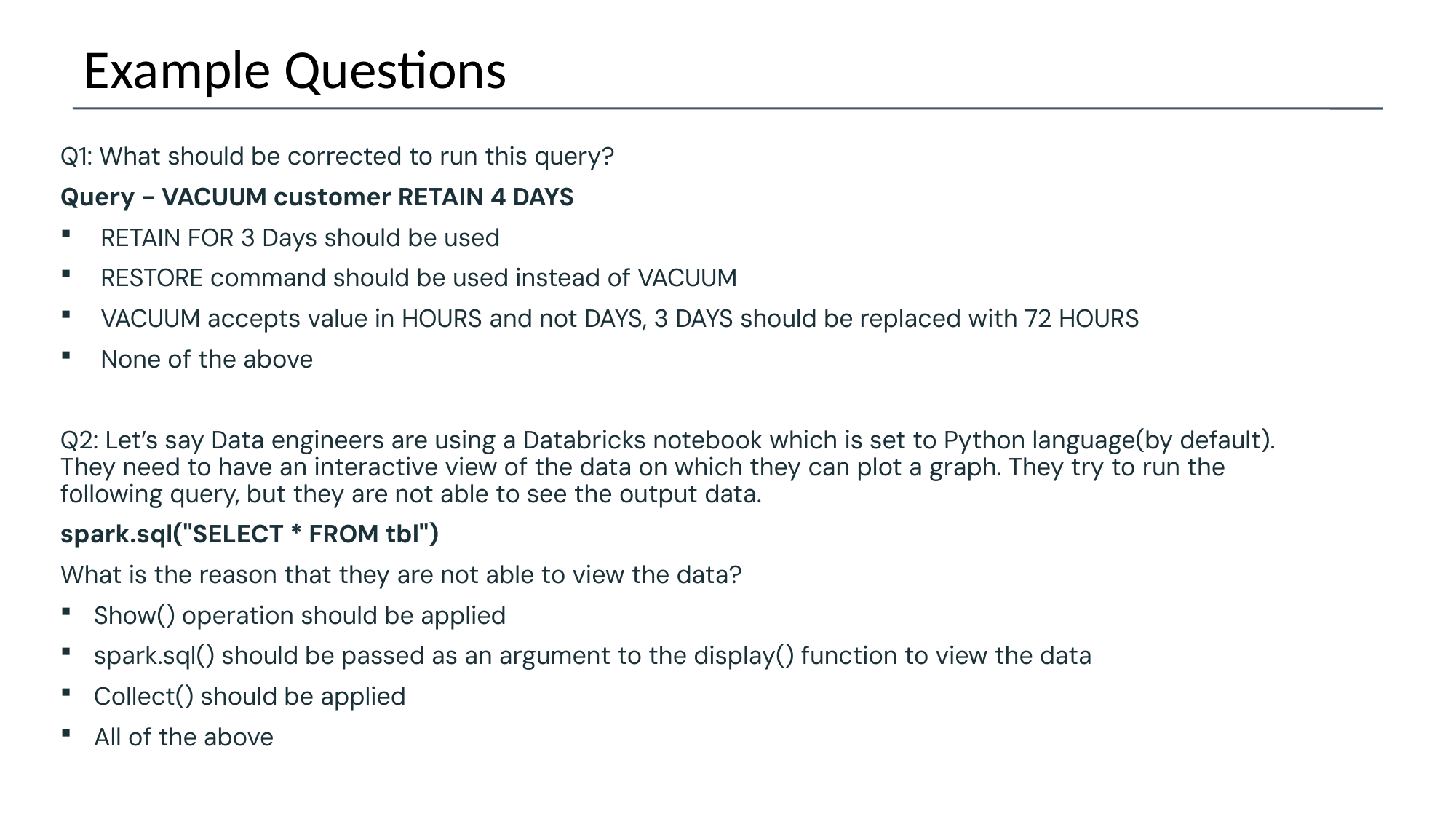

# Example Questions
Q1: What should be corrected to run this query?
Query - VACUUM customer RETAIN 4 DAYS
RETAIN FOR 3 Days should be used
RESTORE command should be used instead of VACUUM
VACUUM accepts value in HOURS and not DAYS, 3 DAYS should be replaced with 72 HOURS
None of the above

Q2: Let’s say Data engineers are using a Databricks notebook which is set to Python language(by default). They need to have an interactive view of the data on which they can plot a graph. They try to run the following query, but they are not able to see the output data.
spark.sql("SELECT * FROM tbl")
What is the reason that they are not able to view the data?
Show() operation should be applied
spark.sql() should be passed as an argument to the display() function to view the data
Collect() should be applied
All of the above